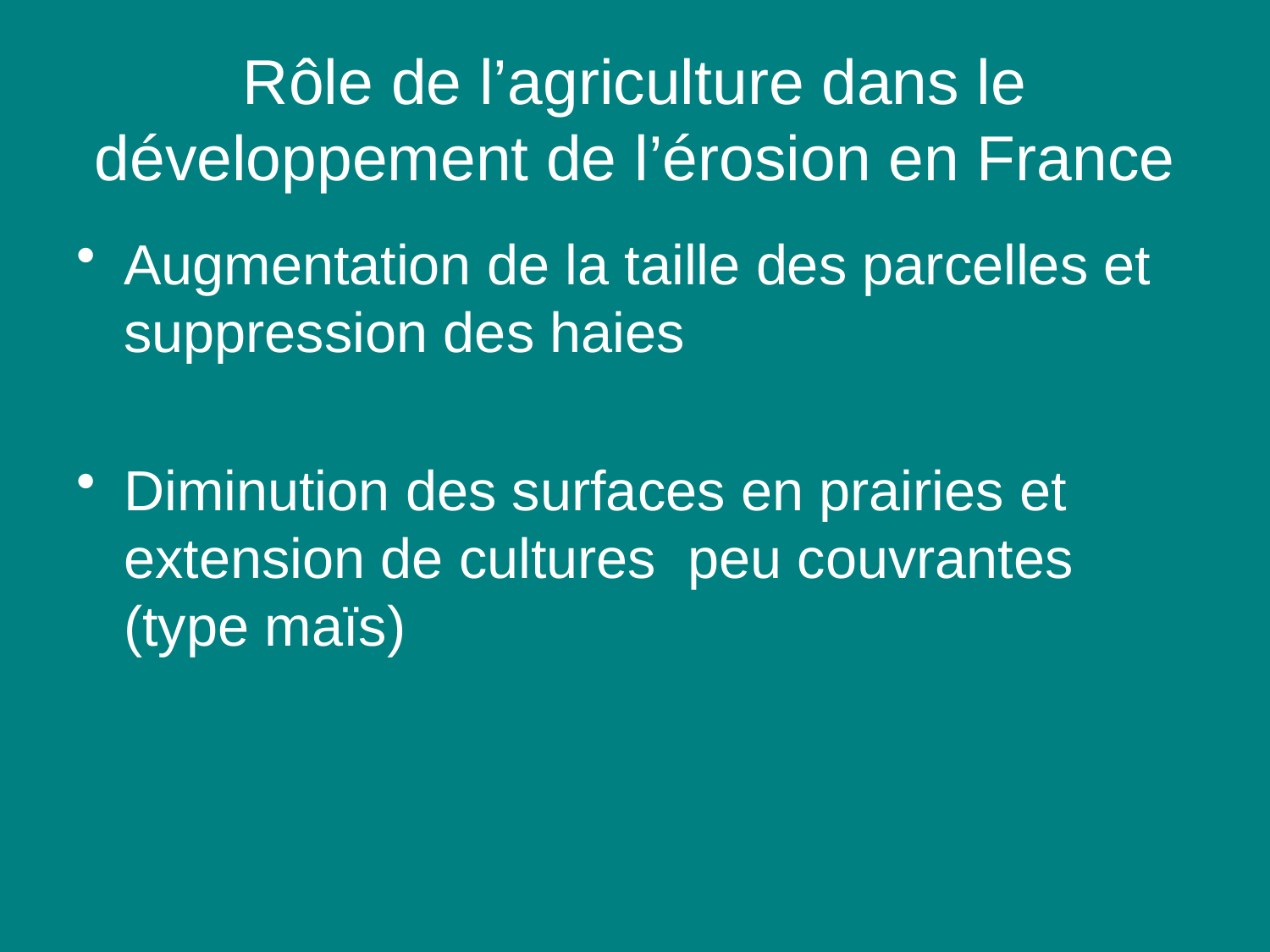

# Rôle de l’agriculture dans le développement de l’érosion en France
Augmentation de la taille des parcelles et suppression des haies

Diminution des surfaces en prairies et extension de cultures  peu couvrantes (type maïs)